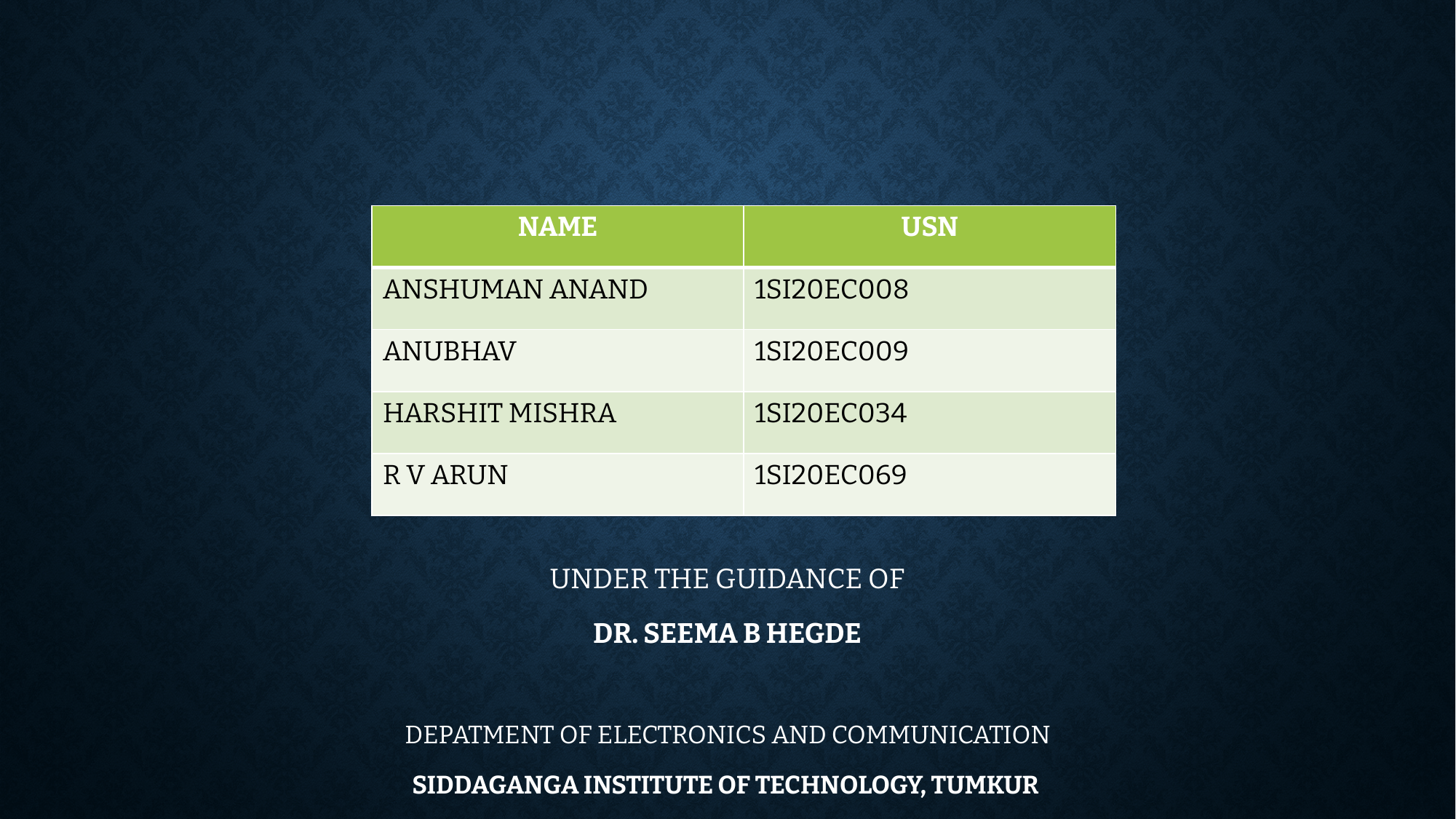

#

UNDER THE GUIDANCE OF
DR. SEEMA B HEGDE

DEPATMENT OF ELECTRONICS AND COMMUNICATION
SIDDAGANGA INSTITUTE OF TECHNOLOGY, TUMKUR
| NAME | USN |
| --- | --- |
| ANSHUMAN ANAND | 1SI20EC008 |
| ANUBHAV | 1SI20EC009 |
| HARSHIT MISHRA | 1SI20EC034 |
| R V ARUN | 1SI20EC069 |